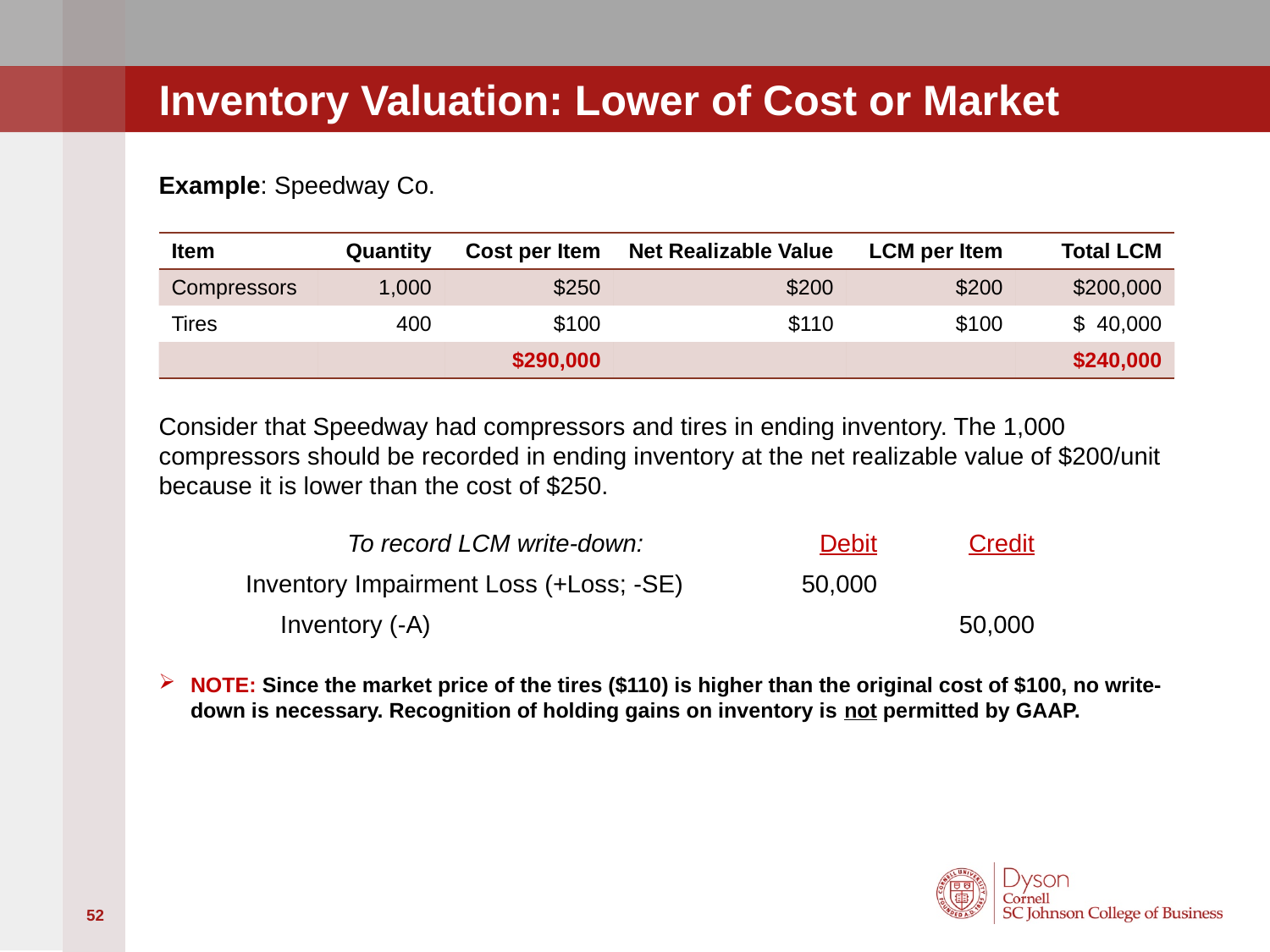

# Inventory Valuation: Lower of Cost or Market
Example: Speedway Co.

Consider that Speedway had compressors and tires in ending inventory. The 1,000 compressors should be recorded in ending inventory at the net realizable value of $200/unit because it is lower than the cost of $250.

NOTE: Since the market price of the tires ($110) is higher than the original cost of $100, no write-down is necessary. Recognition of holding gains on inventory is not permitted by GAAP.

| Item | Quantity | Cost per Item | Net Realizable Value | LCM per Item | Total LCM |
| --- | --- | --- | --- | --- | --- |
| Compressors | 1,000 | $250 | $200 | $200 | $200,000 |
| Tires | 400 | $100 | $110 | $100 | $ 40,000 |
|  |  | $290,000 |  |  | $240,000 |
| To record LCM write-down: | Debit | Credit |
| --- | --- | --- |
| Inventory Impairment Loss (+Loss; -SE) | 50,000 |  |
| Inventory (-A) |  | 50,000 |
52